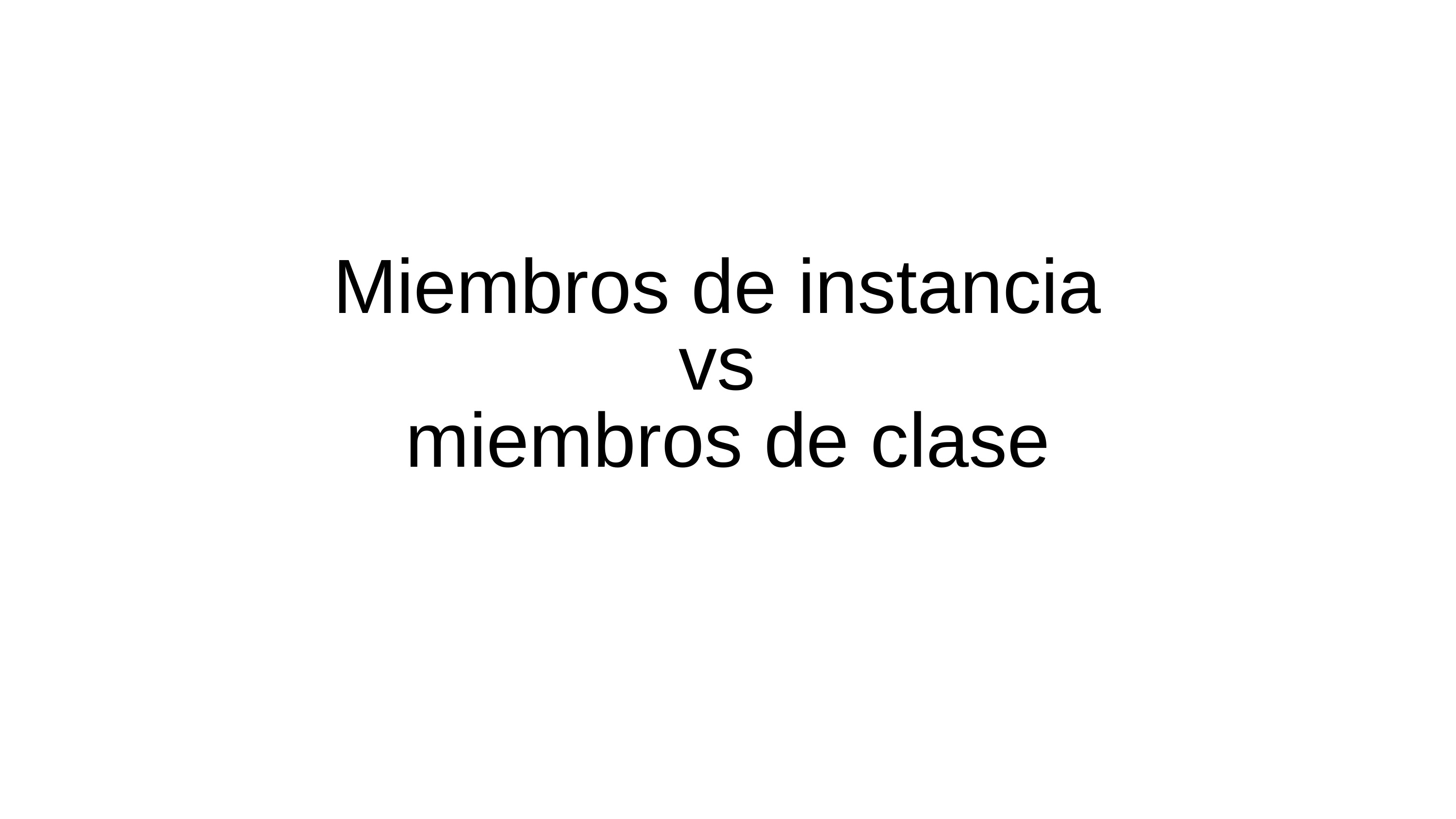

Miembros de instancia
vs
miembros de clase